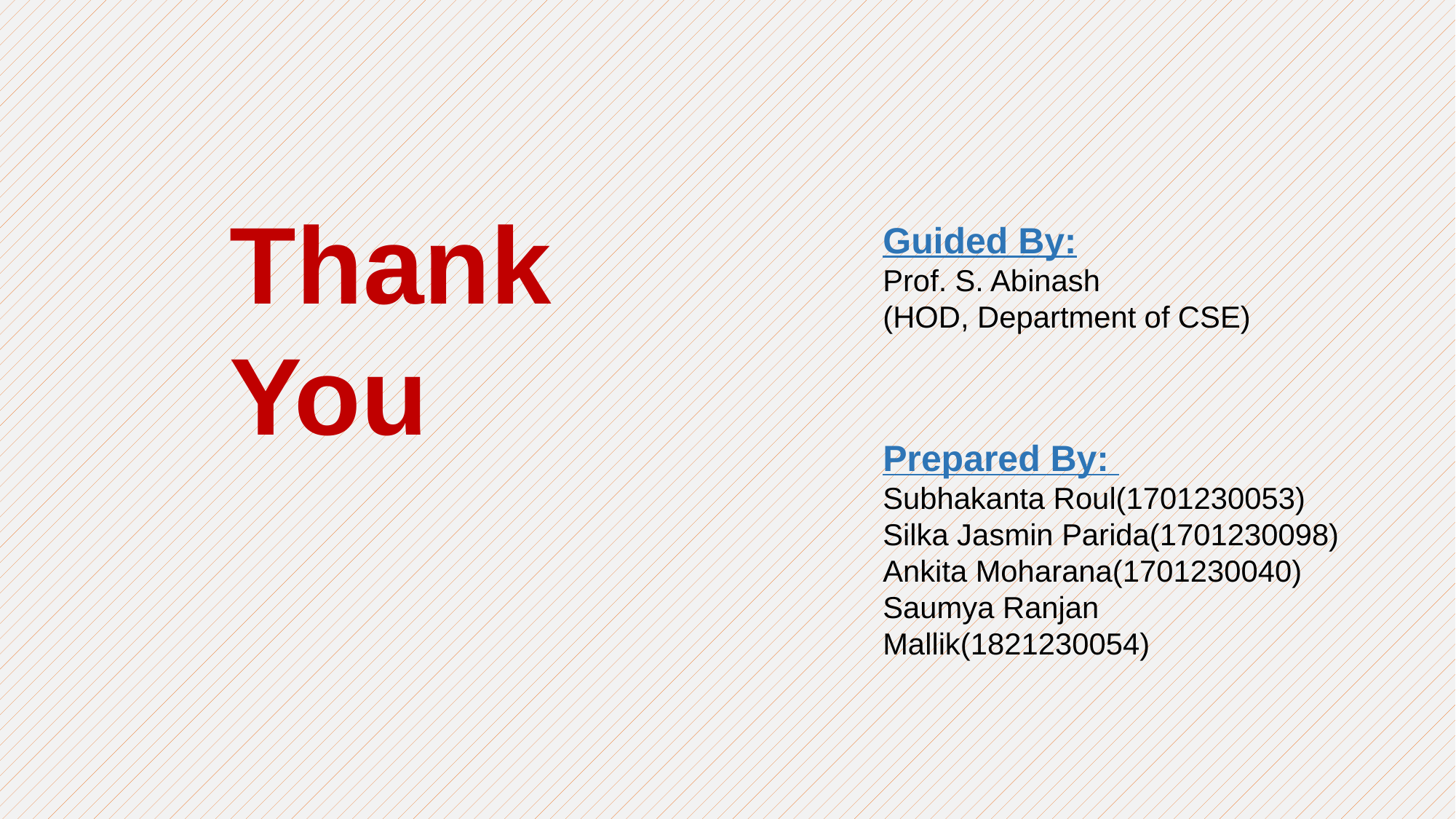

Thank You
Guided By:
Prof. S. Abinash
(HOD, Department of CSE)
Prepared By:
Subhakanta Roul(1701230053)
Silka Jasmin Parida(1701230098)
Ankita Moharana(1701230040)
Saumya Ranjan Mallik(1821230054)